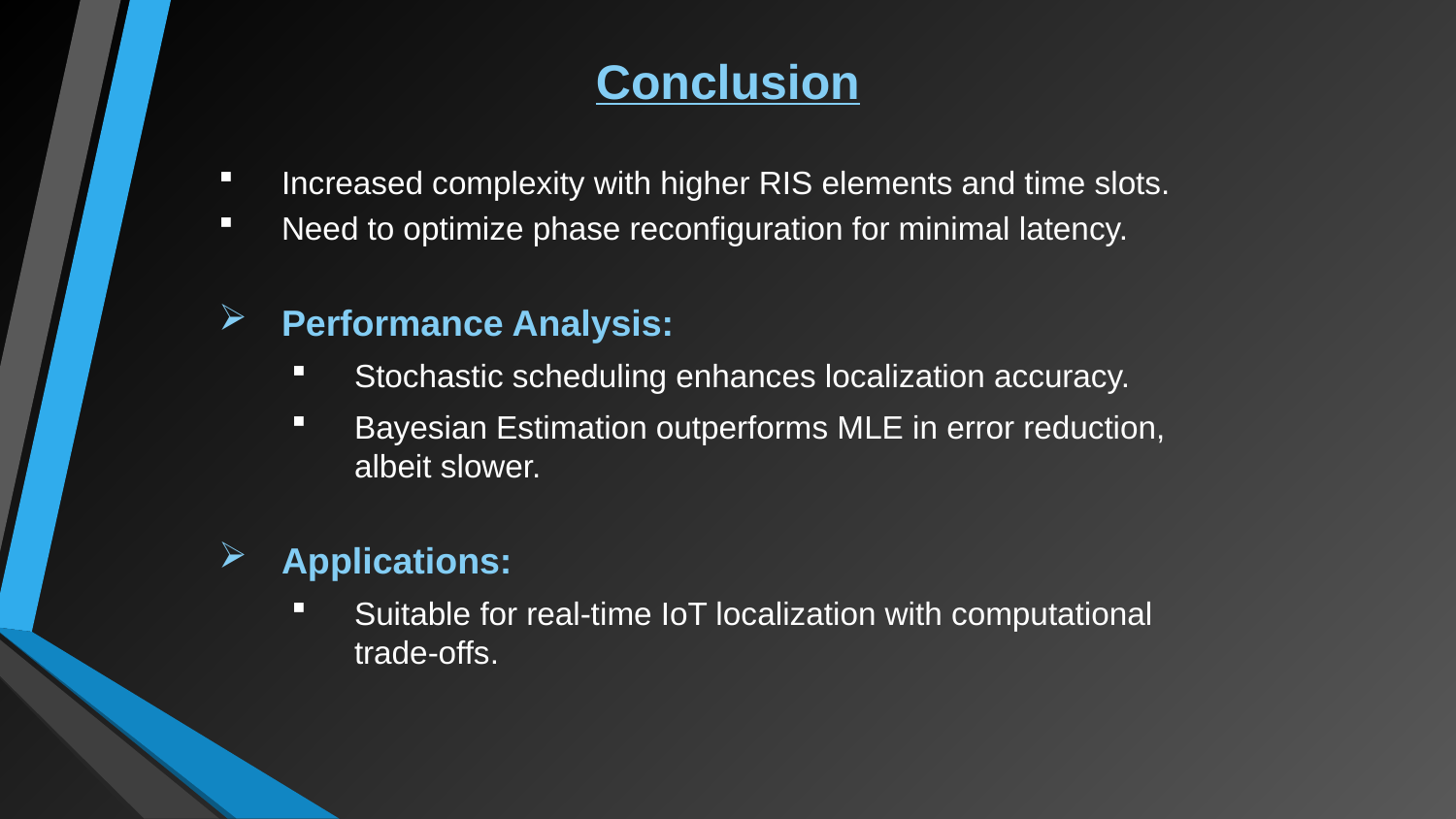

# Conclusion
Increased complexity with higher RIS elements and time slots.
Need to optimize phase reconfiguration for minimal latency.

Performance Analysis:
Stochastic scheduling enhances localization accuracy.
Bayesian Estimation outperforms MLE in error reduction, albeit slower.

Applications:
Suitable for real-time IoT localization with computational trade-offs.